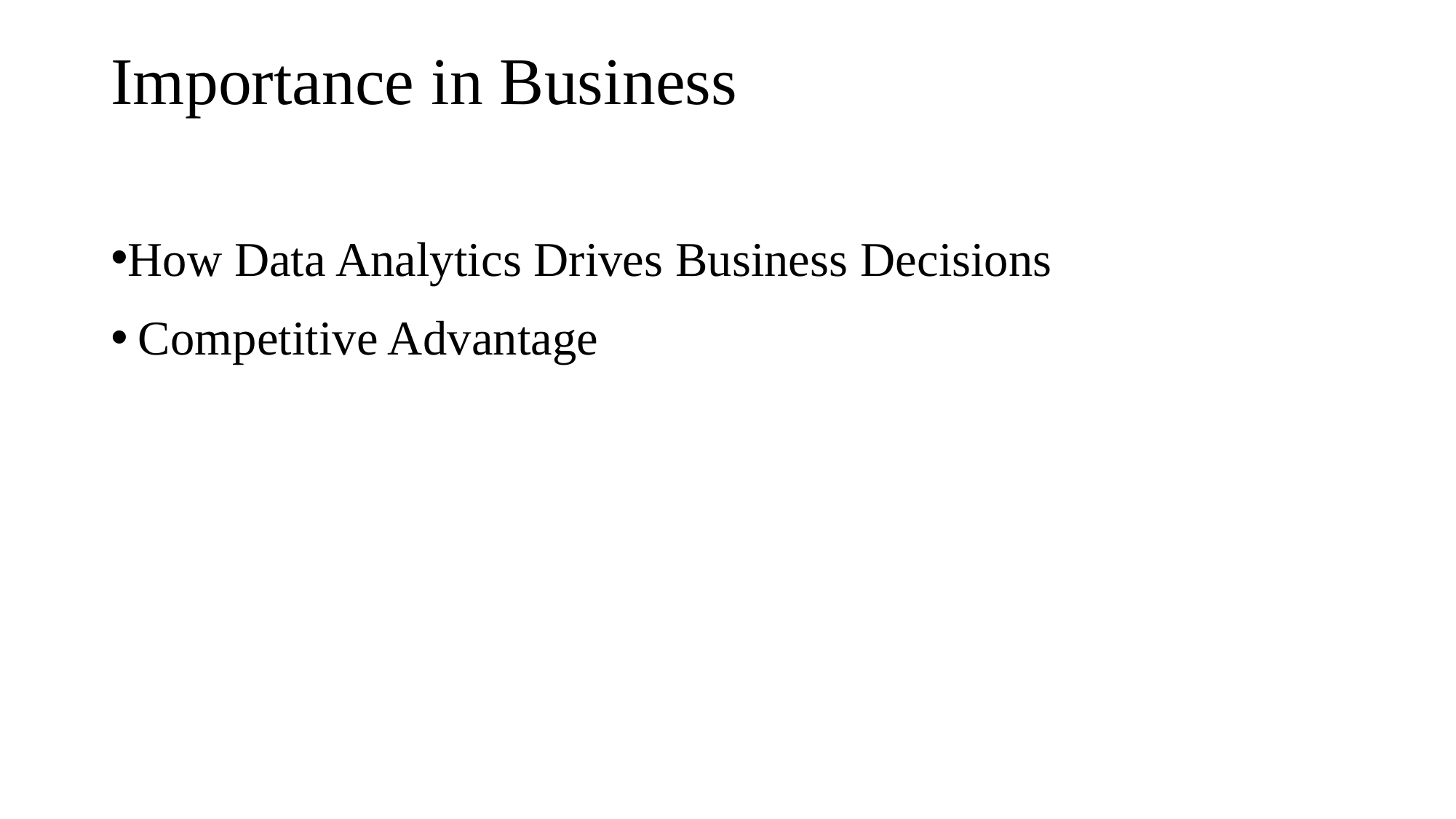

# Importance in Business
How Data Analytics Drives Business Decisions
Competitive Advantage